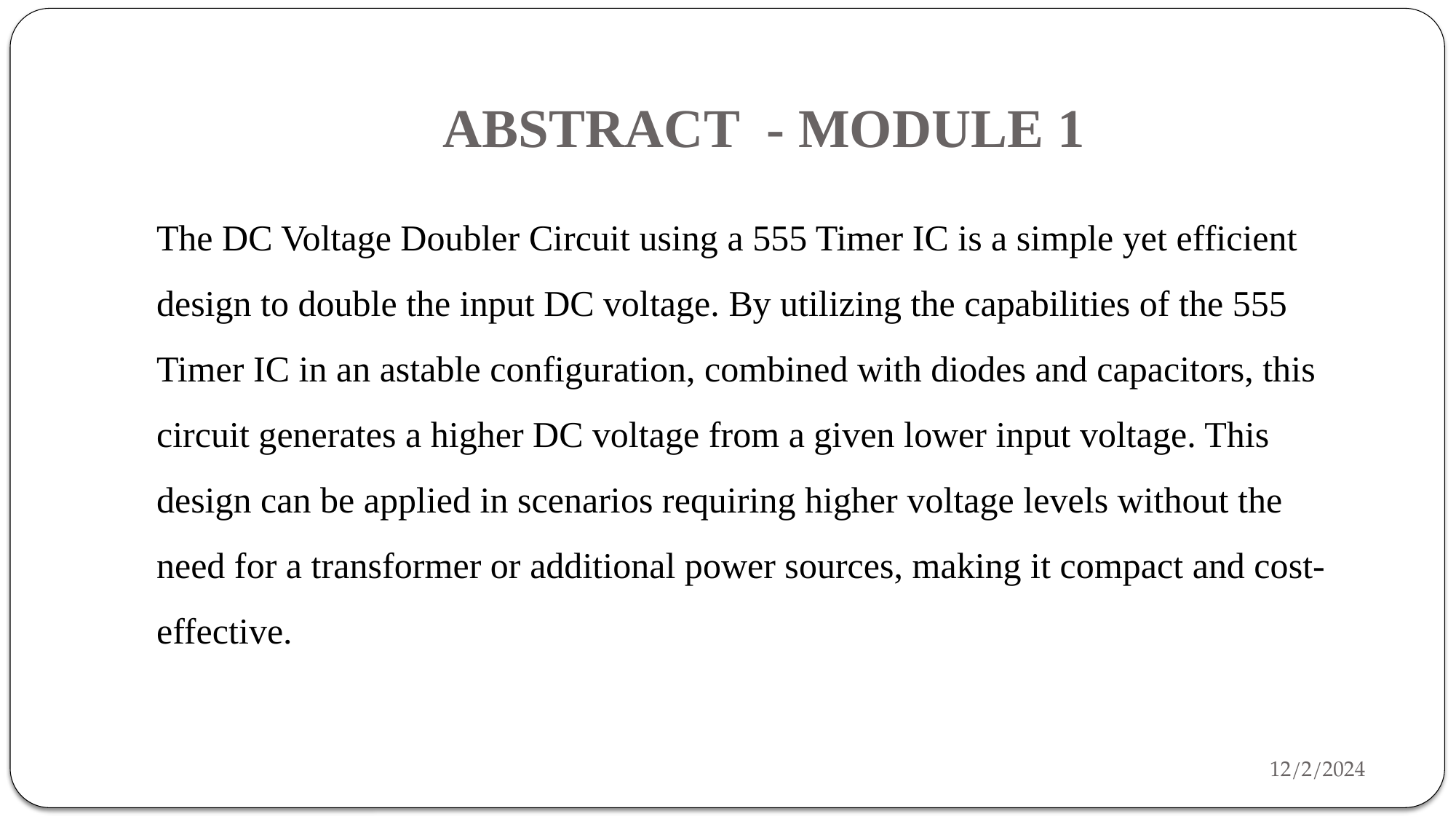

# ABSTRACT  - MODULE 1
The DC Voltage Doubler Circuit using a 555 Timer IC is a simple yet efficient design to double the input DC voltage. By utilizing the capabilities of the 555 Timer IC in an astable configuration, combined with diodes and capacitors, this circuit generates a higher DC voltage from a given lower input voltage. This design can be applied in scenarios requiring higher voltage levels without the need for a transformer or additional power sources, making it compact and cost-effective.

12/2/2024